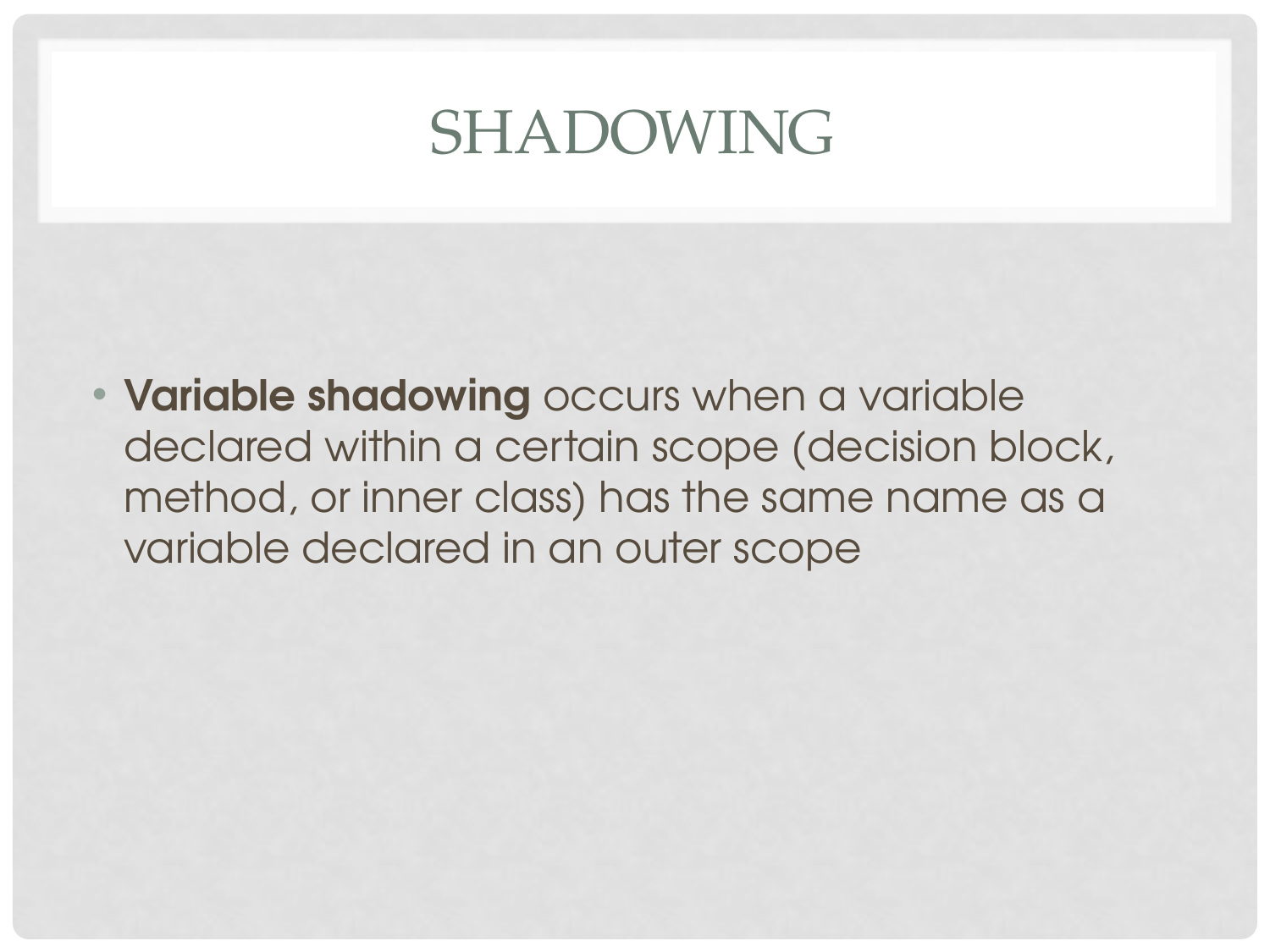

# Shadowing

Variable shadowing occurs when a variable declared within a certain scope (decision block, method, or inner class) has the same name as a variable declared in an outer scope